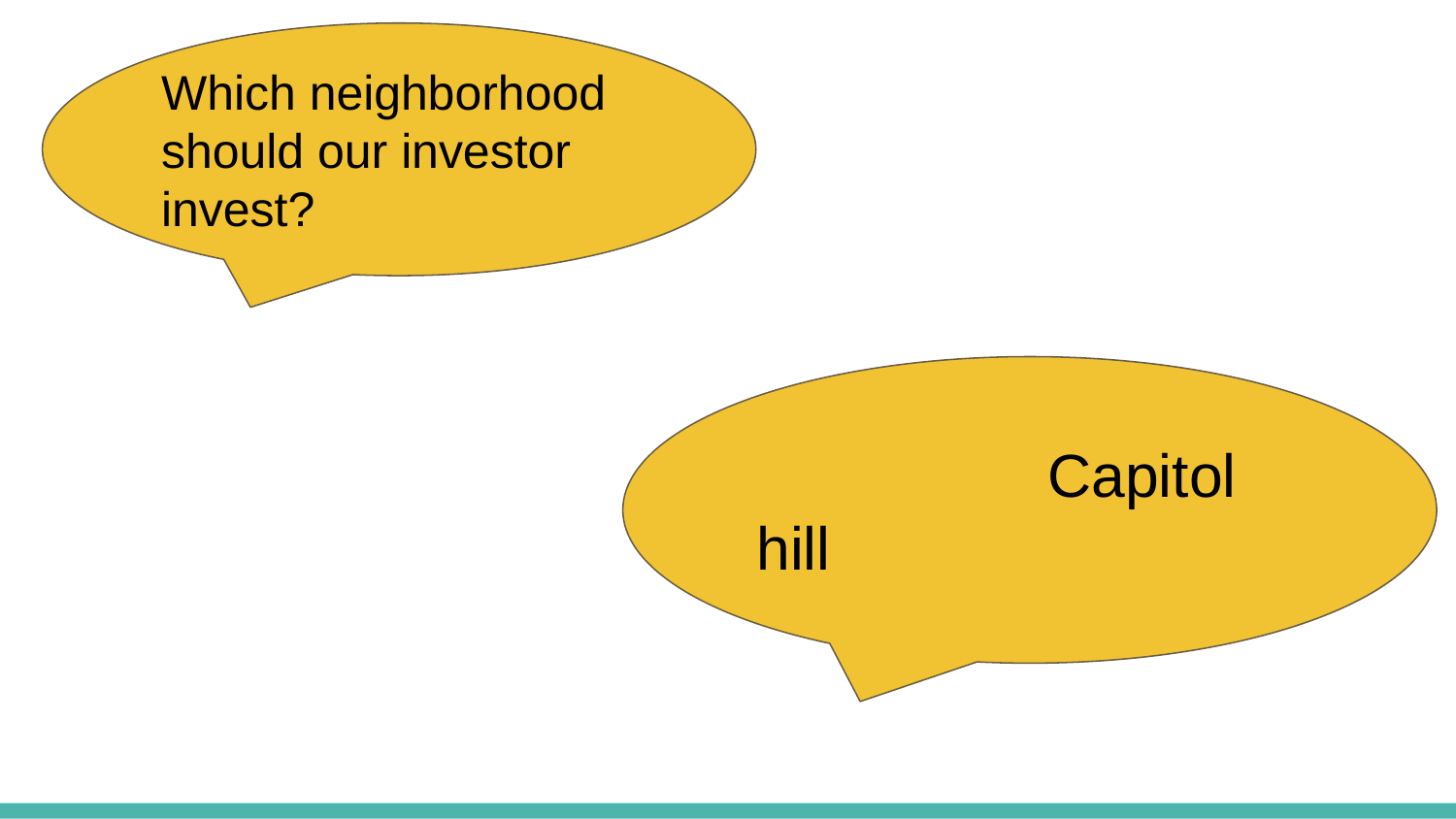

Which neighborhood should our investor invest?
 		Capitol hill